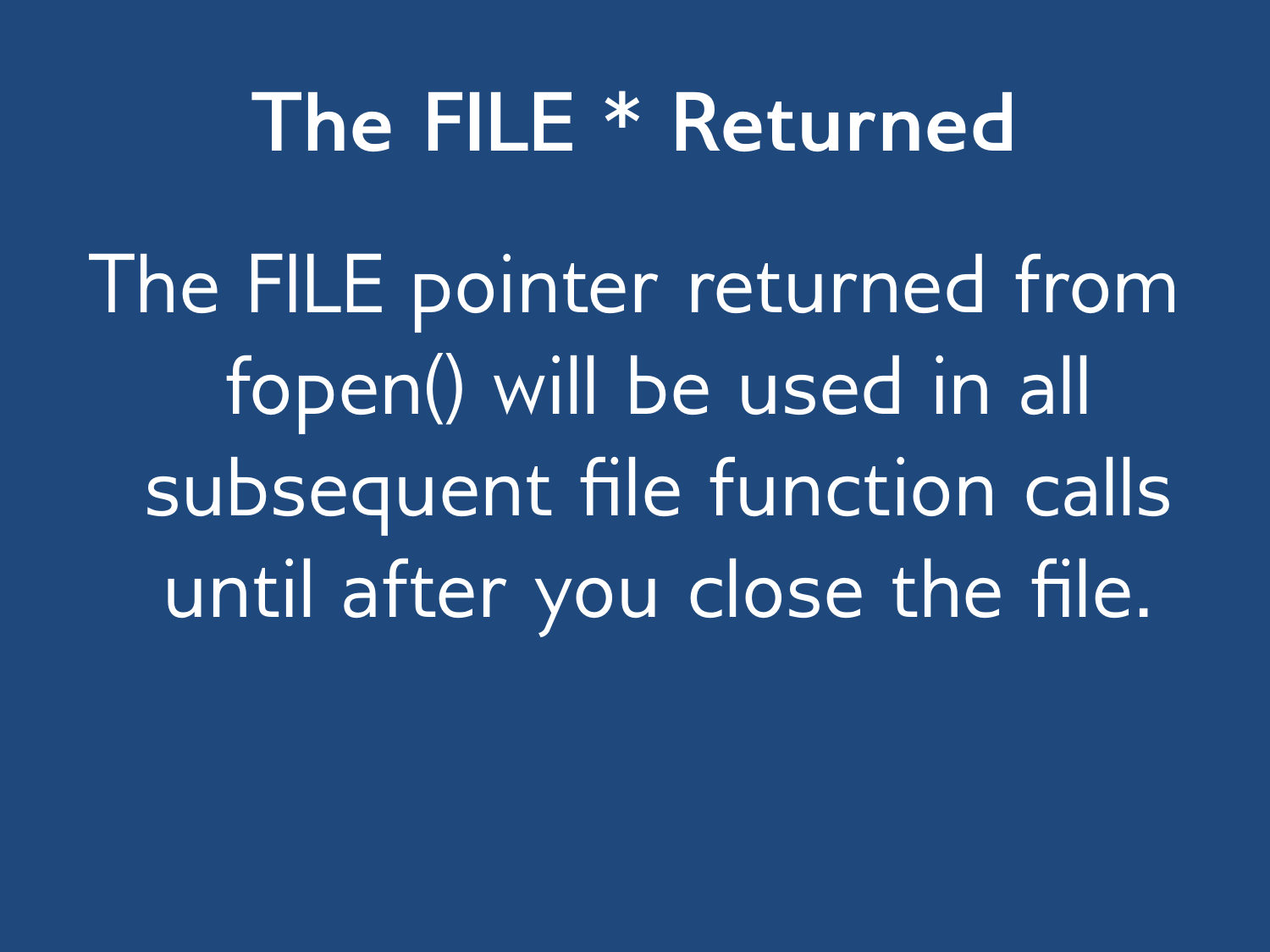

# The FILE * Returned
The FILE pointer returned from fopen() will be used in all subsequent file function calls until after you close the file.